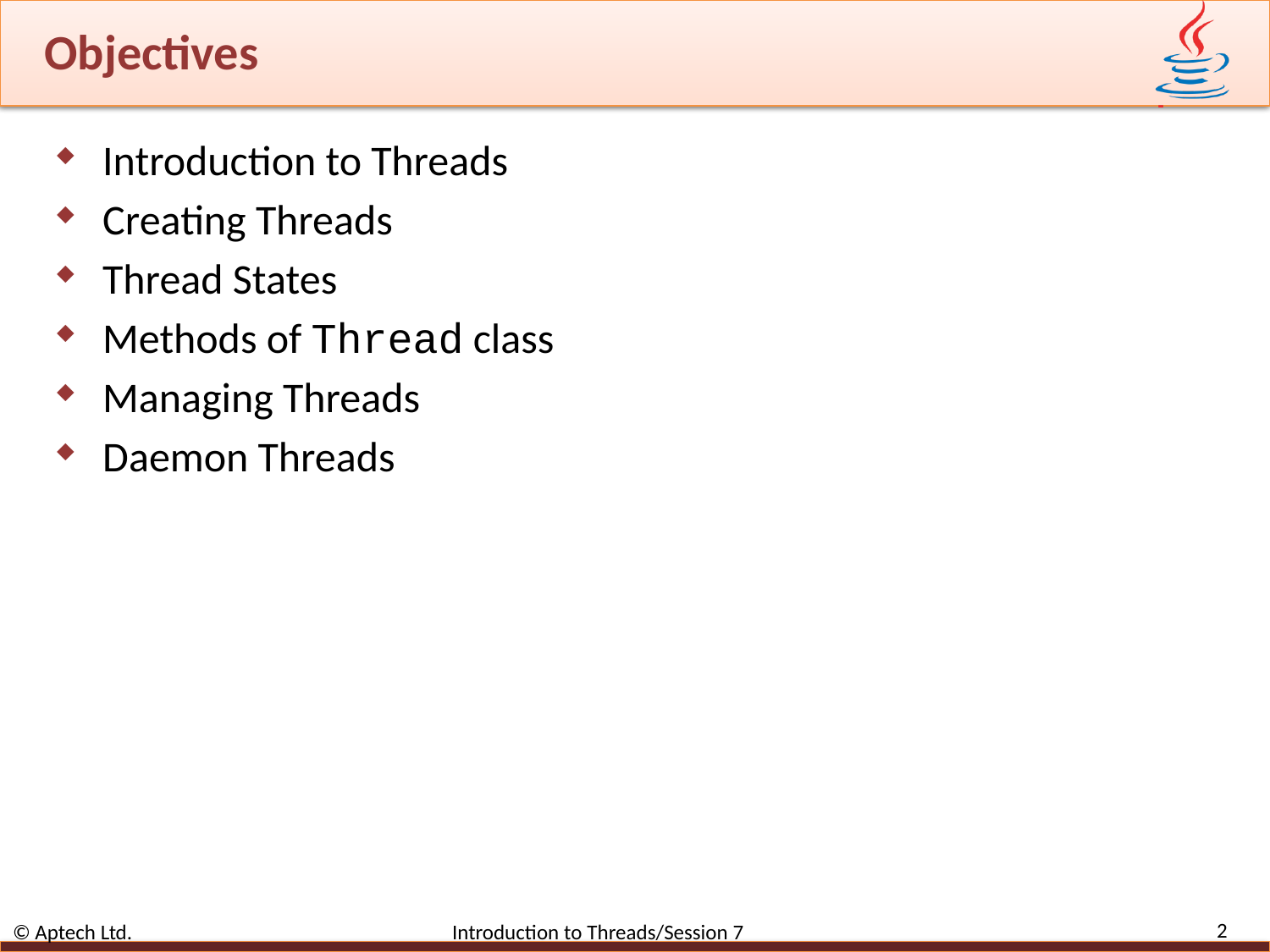

# Objectives
Introduction to Threads
Creating Threads
Thread States
Methods of Thread class
Managing Threads
Daemon Threads

2
© Aptech Ltd.                                                                  Introduction to Threads/Session 7